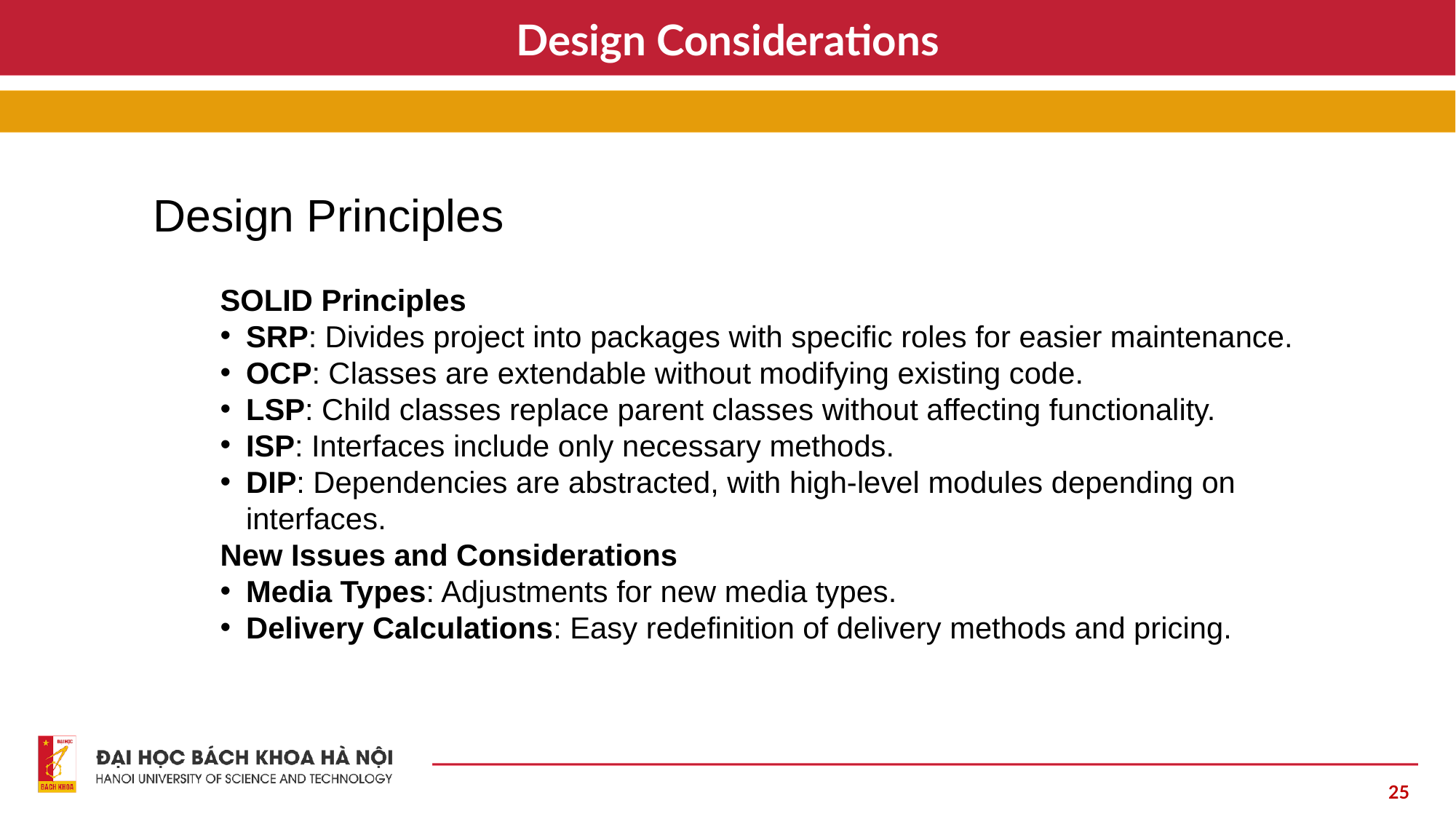

# Design Considerations
Design Principles
SOLID Principles
SRP: Divides project into packages with specific roles for easier maintenance.
OCP: Classes are extendable without modifying existing code.
LSP: Child classes replace parent classes without affecting functionality.
ISP: Interfaces include only necessary methods.
DIP: Dependencies are abstracted, with high-level modules depending on interfaces.
New Issues and Considerations
Media Types: Adjustments for new media types.
Delivery Calculations: Easy redefinition of delivery methods and pricing.
25